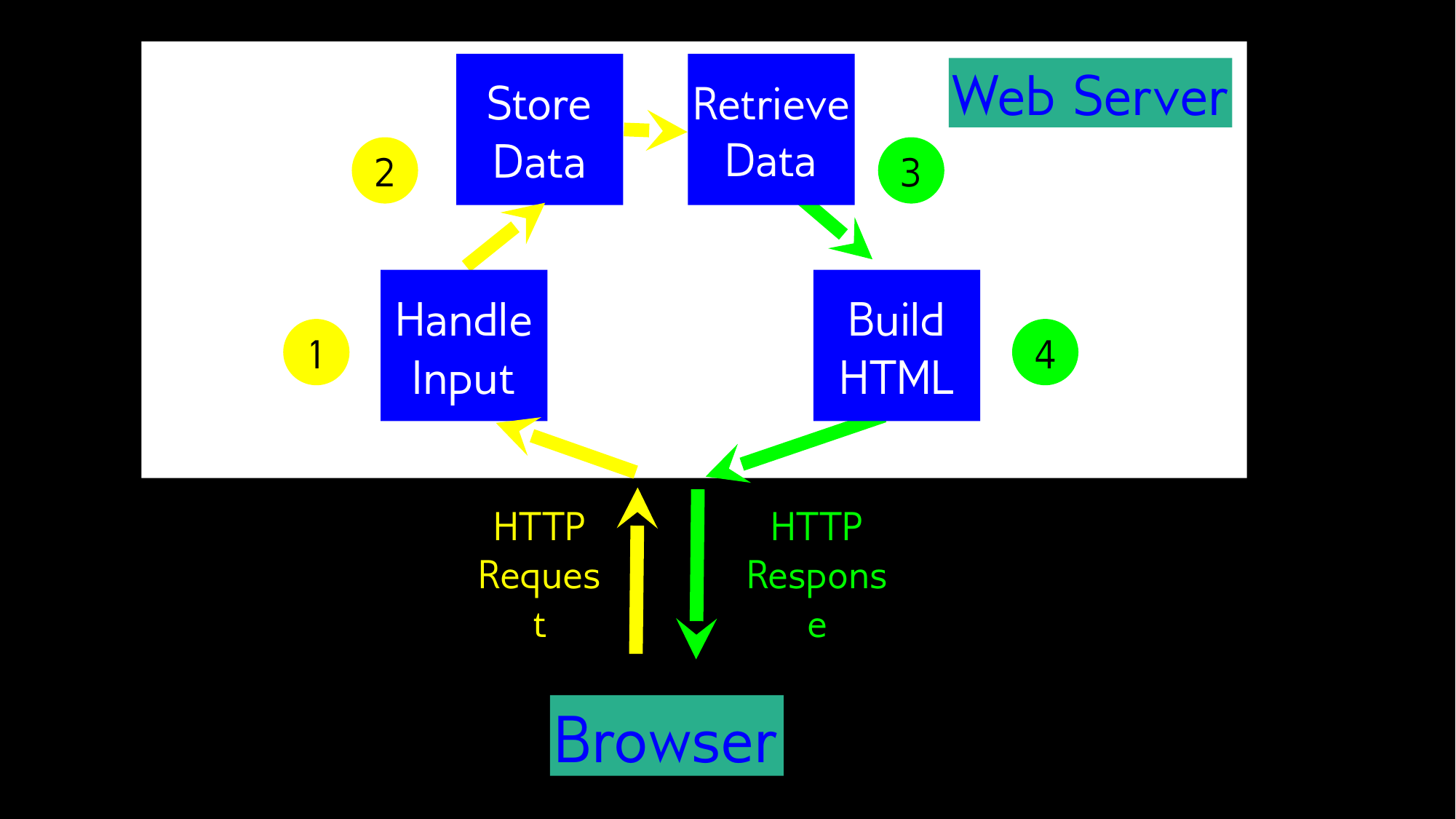

Store Data
Retrieve
Data
Web Server
2
3
Handle
Input
Build
HTML
1
4
HTTP
Request
HTTP
Response
Browser